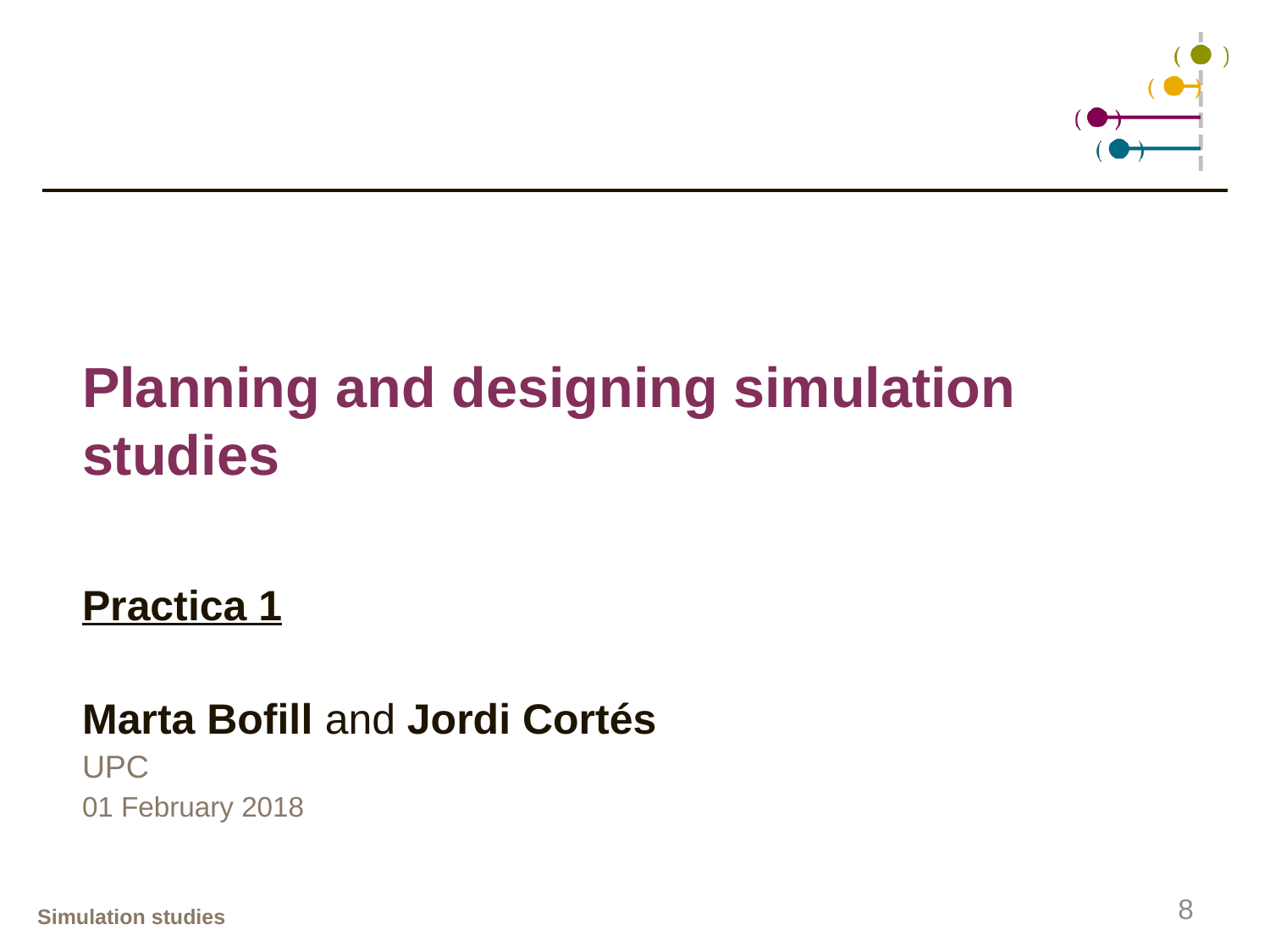

Planning and designing simulation studies

Practica 1

Marta Bofill and Jordi Cortés
UPC
01 February 2018
8